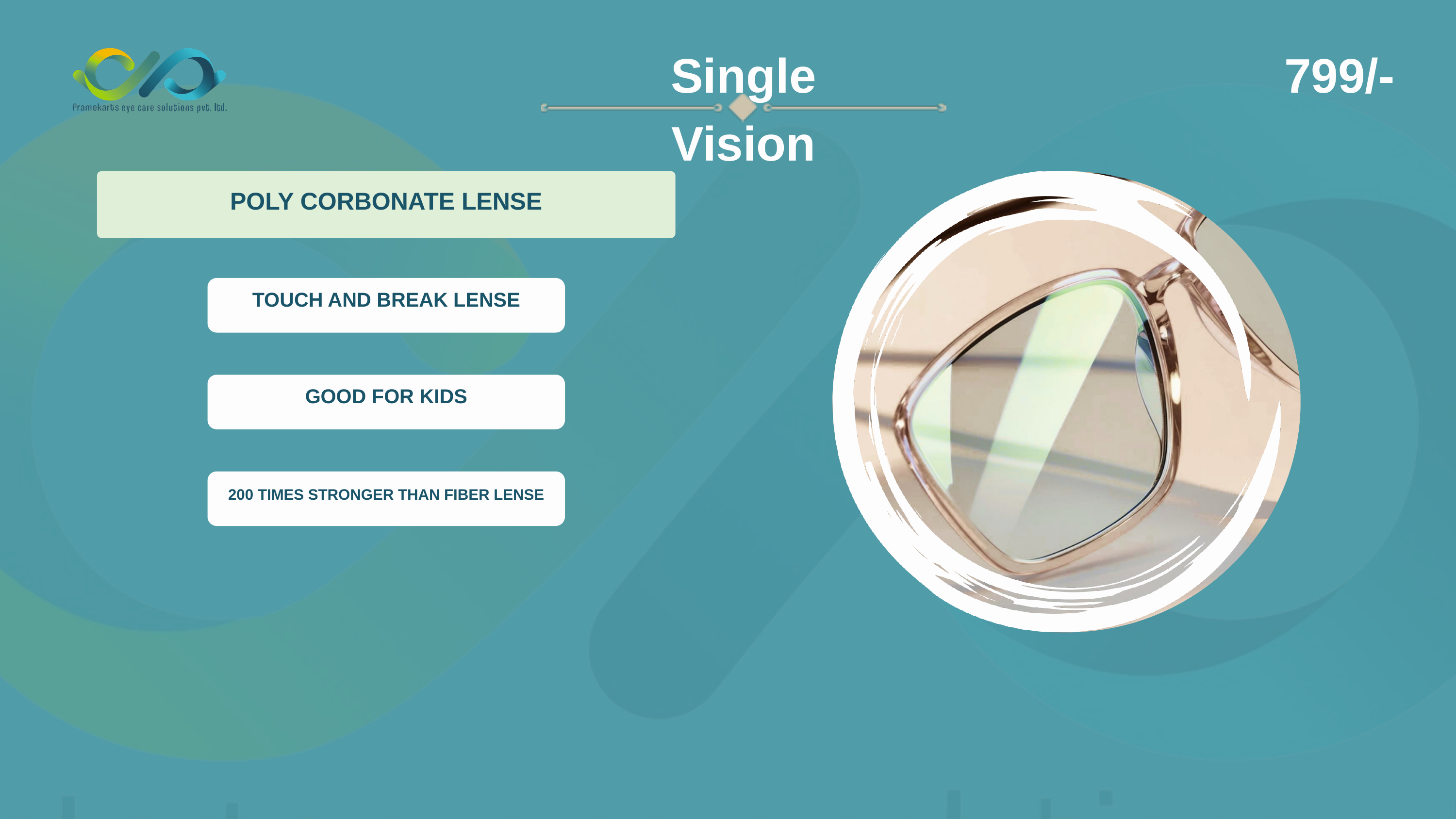

Single Vision
799/-

POLY CORBONATE LENSE

TOUCH AND BREAK LENSE

GOOD FOR KIDS

200 TIMES STRONGER THAN FIBER LENSE
Note: Anti-glare lenses minimize the amount of incoming light that reaches the eyes, reducing eye strain and enhancing visual clarity.